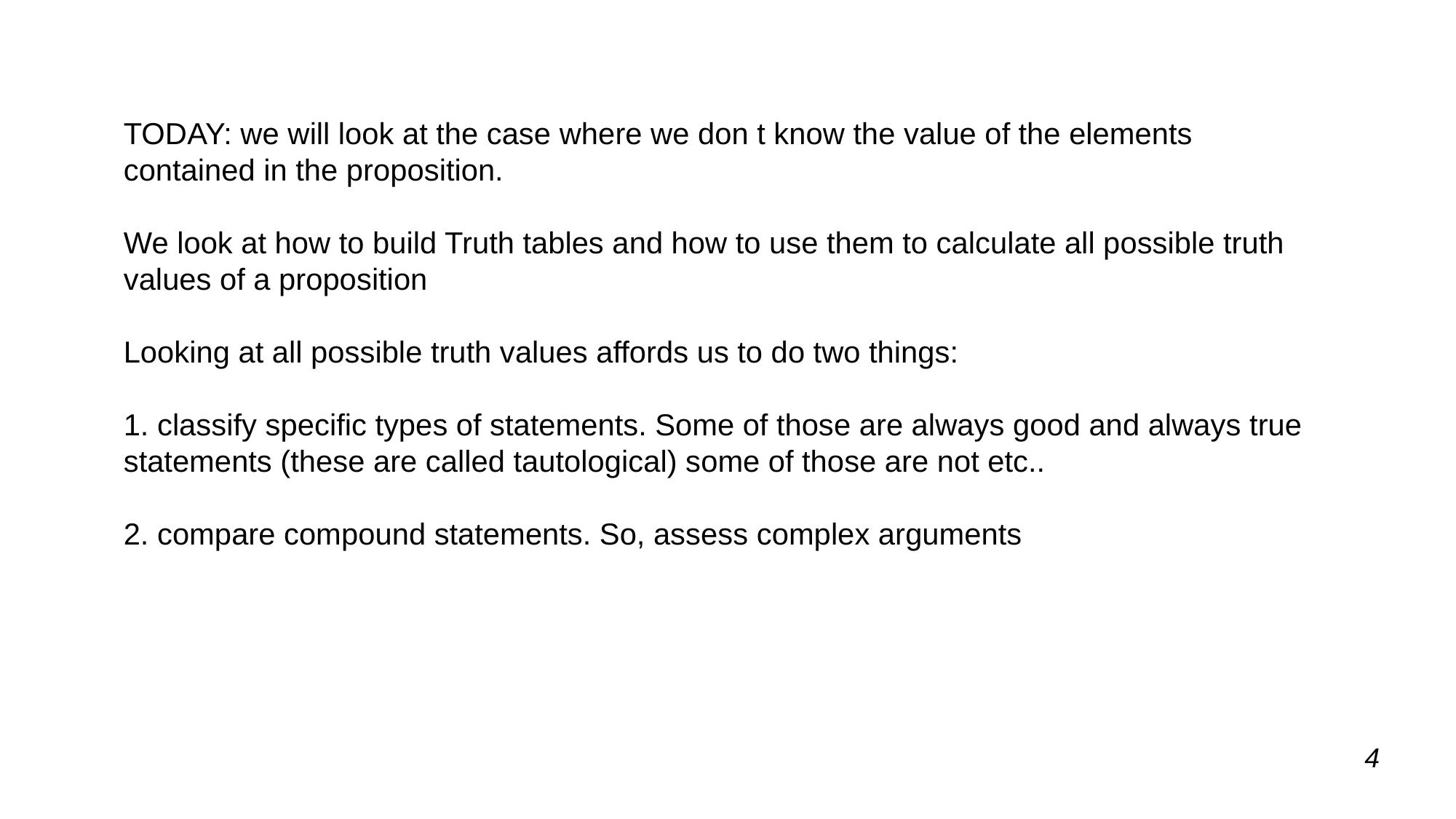

TODAY: we will look at the case where we don t know the value of the elements contained in the proposition.

We look at how to build Truth tables and how to use them to calculate all possible truth values of a proposition

Looking at all possible truth values affords us to do two things:

1. classify specific types of statements. Some of those are always good and always true statements (these are called tautological) some of those are not etc..

2. compare compound statements. So, assess complex arguments

4